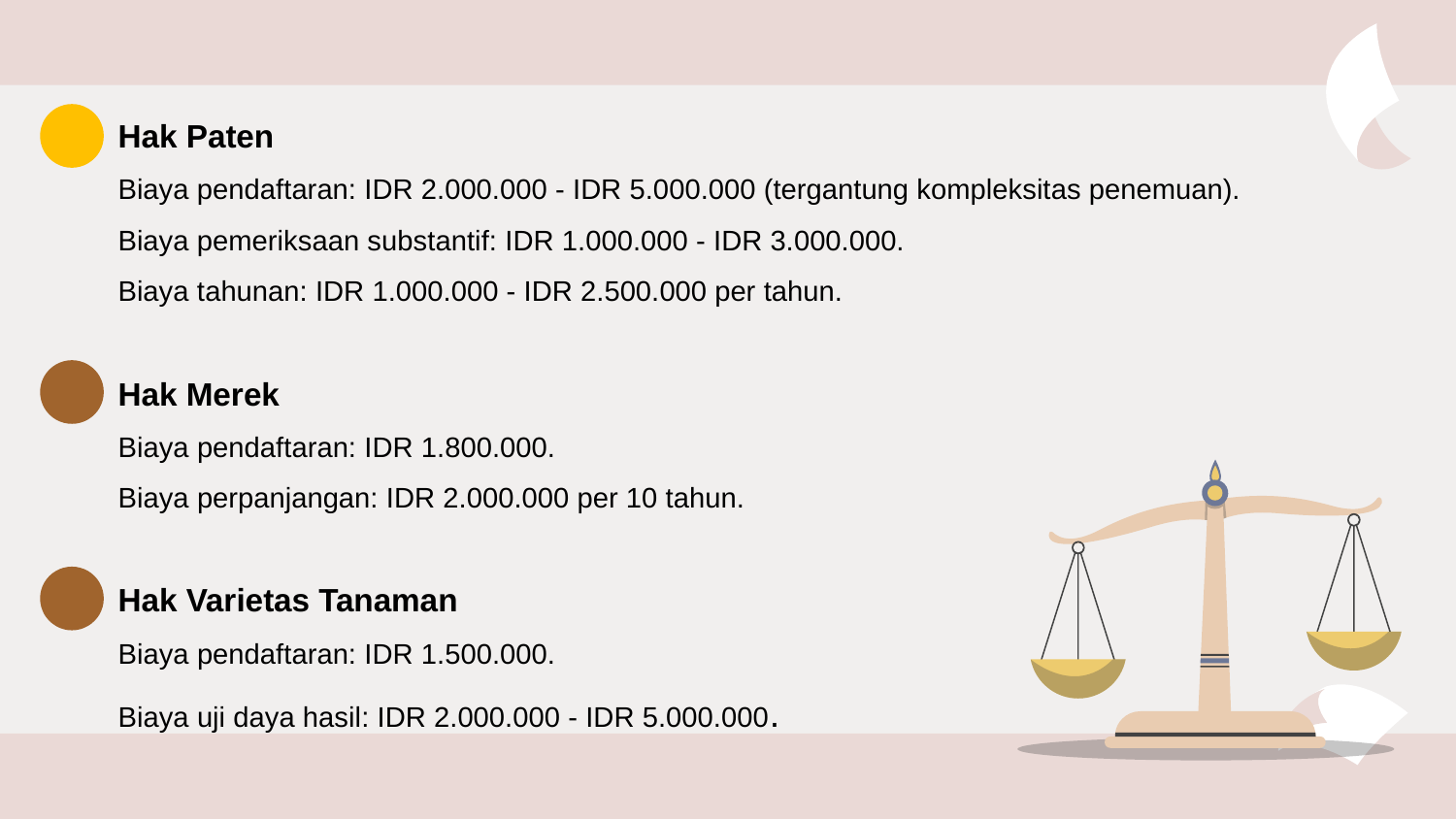

Hak Paten
Biaya pendaftaran: IDR 2.000.000 - IDR 5.000.000 (tergantung kompleksitas penemuan).
Biaya pemeriksaan substantif: IDR 1.000.000 - IDR 3.000.000.
Biaya tahunan: IDR 1.000.000 - IDR 2.500.000 per tahun.

Hak Merek
Biaya pendaftaran: IDR 1.800.000.
Biaya perpanjangan: IDR 2.000.000 per 10 tahun.

Hak Varietas Tanaman
Biaya pendaftaran: IDR 1.500.000.
Biaya uji daya hasil: IDR 2.000.000 - IDR 5.000.000.